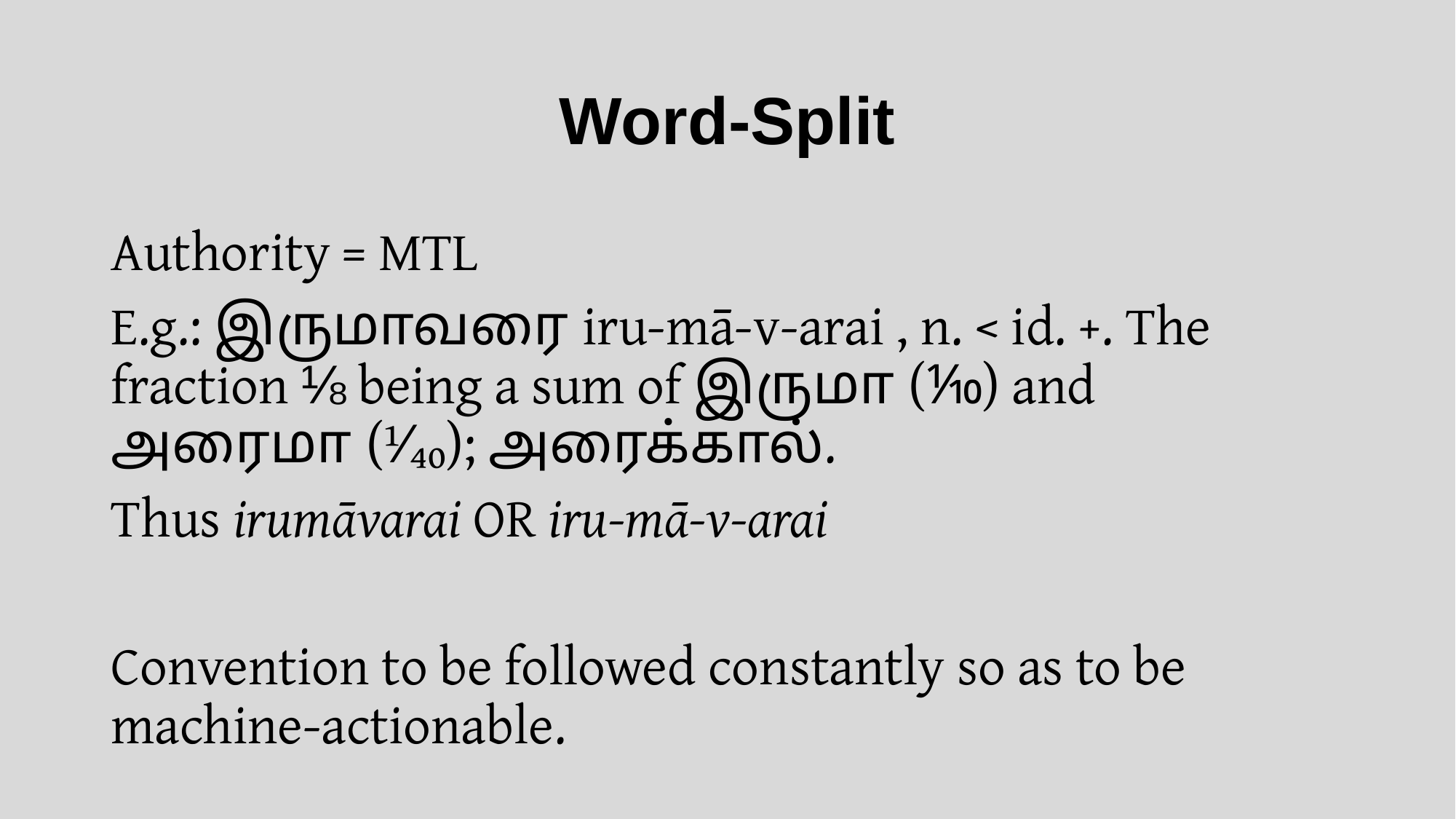

# Word-Split
Authority = MTL
E.g.: இருமாவரை iru-mā-v-arai , n. < id. +. The fraction ⅛ being a sum of இருமா (⅒) and அரைமா (¹⁄₄₀); அரைக்கால்.
Thus irumāvarai OR iru-mā-v-arai

Convention to be followed constantly so as to be machine-actionable.